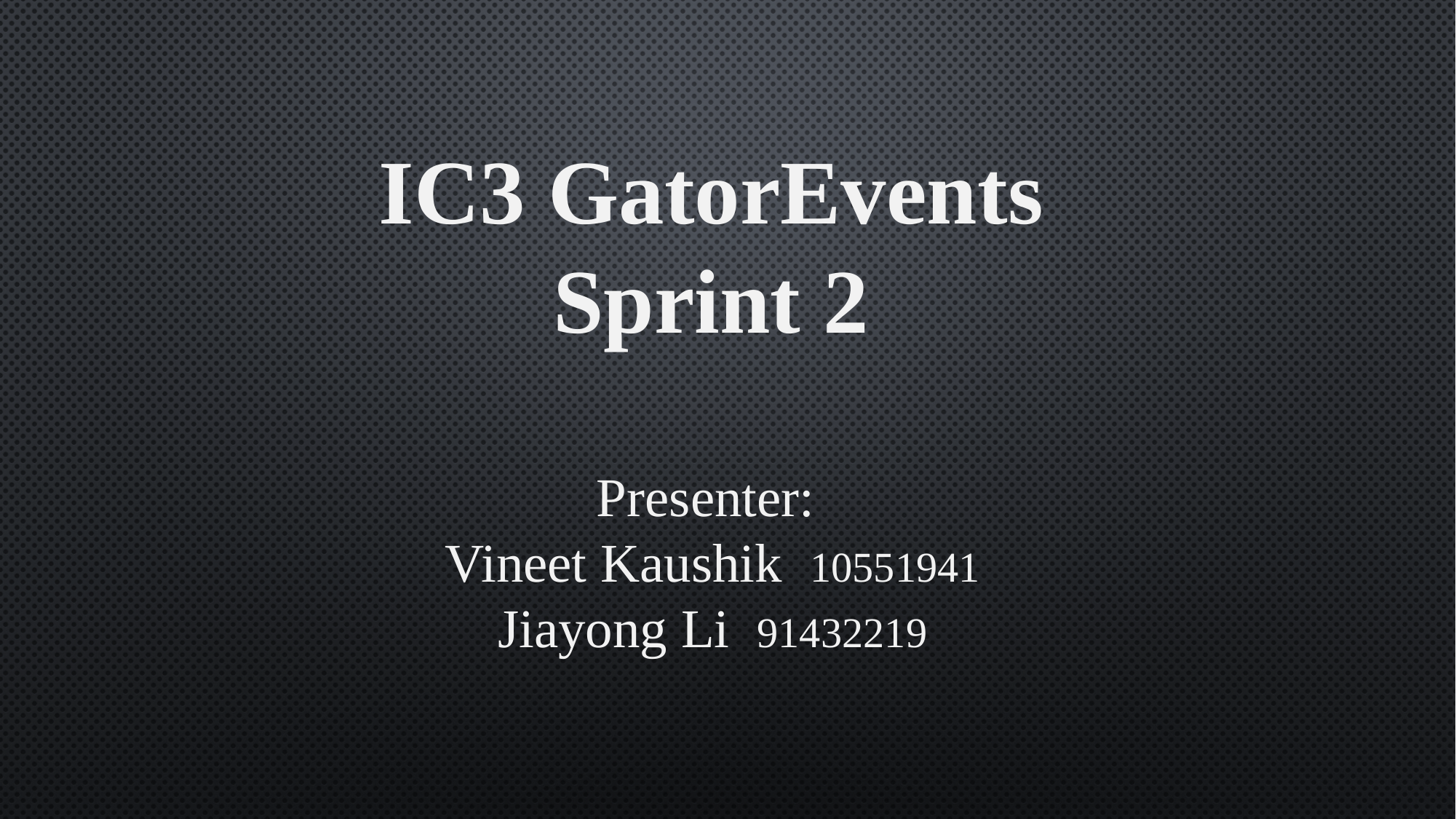

IC3 GatorEvents
Sprint 2
Presenter:
Vineet Kaushik  10551941
Jiayong Li  91432219